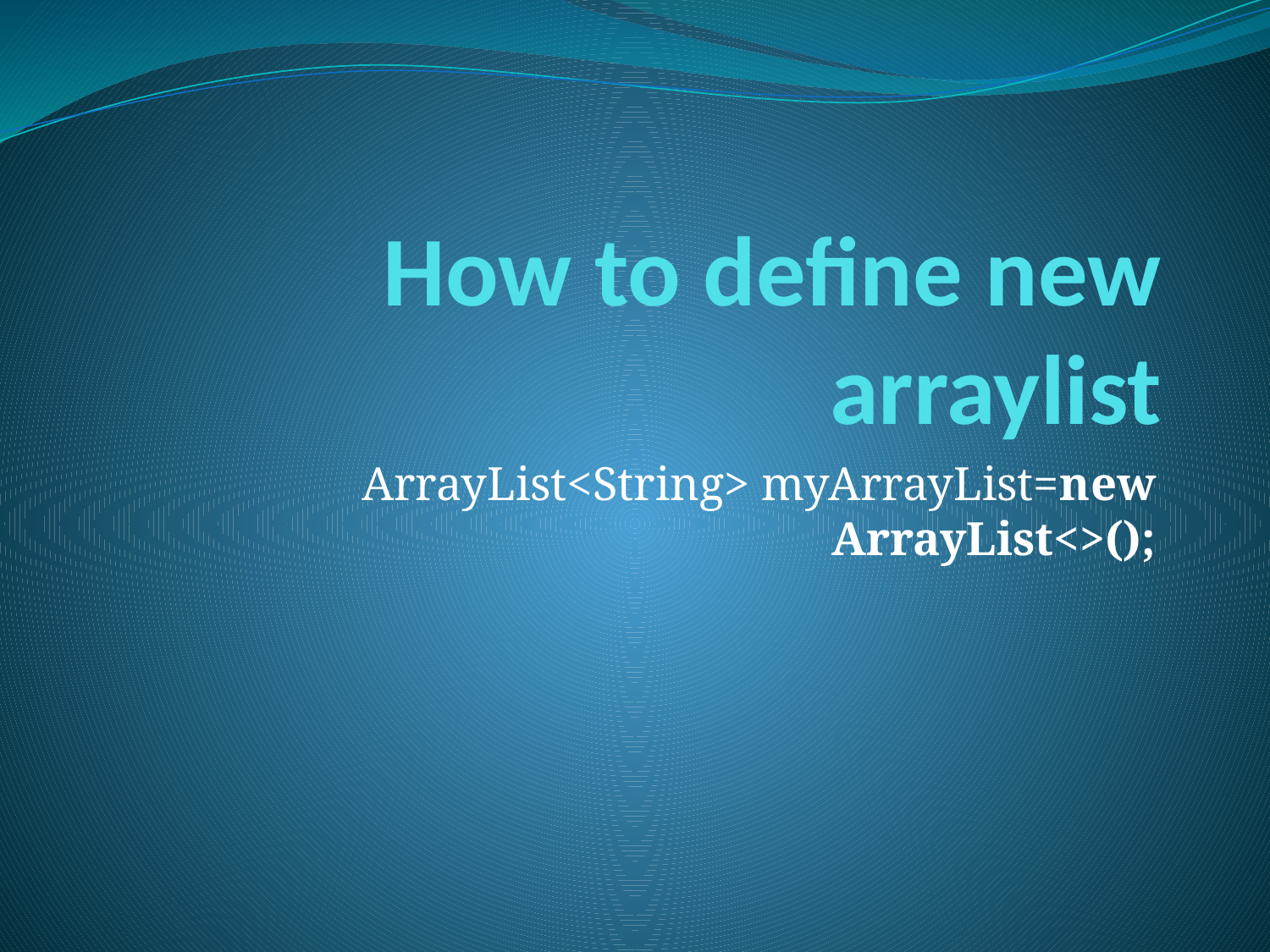

# How to define new arraylist
ArrayList<String> myArrayList=new ArrayList<>();